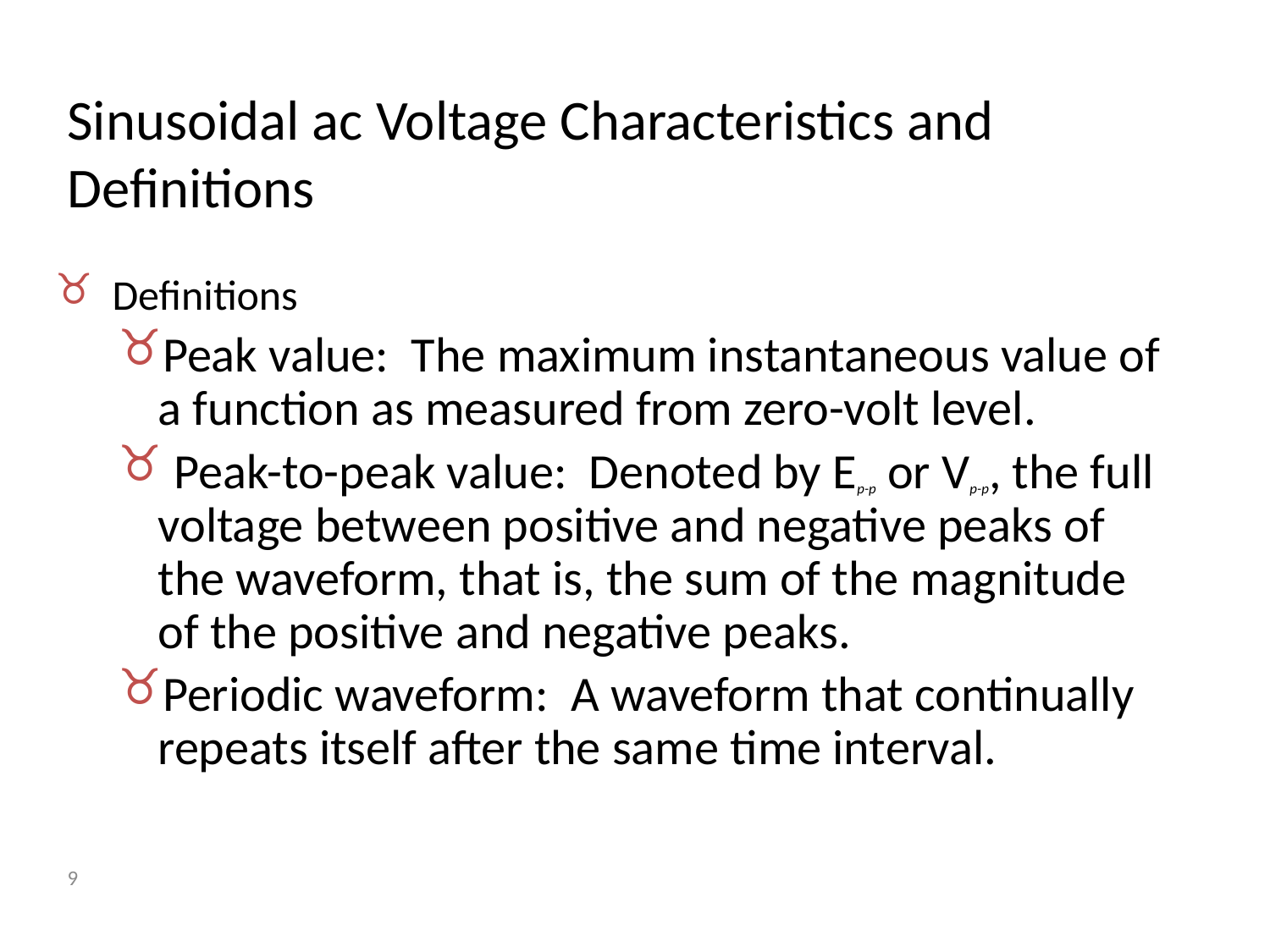

# Sinusoidal ac Voltage Characteristics and Definitions
 Definitions
Peak value:  The maximum instantaneous value of a function as measured from zero-volt level.
 Peak-to-peak value:  Denoted by Ep-p or Vp-p, the full voltage between positive and negative peaks of the waveform, that is, the sum of the magnitude of the positive and negative peaks.
Periodic waveform:  A waveform that continually repeats itself after the same time interval.
9